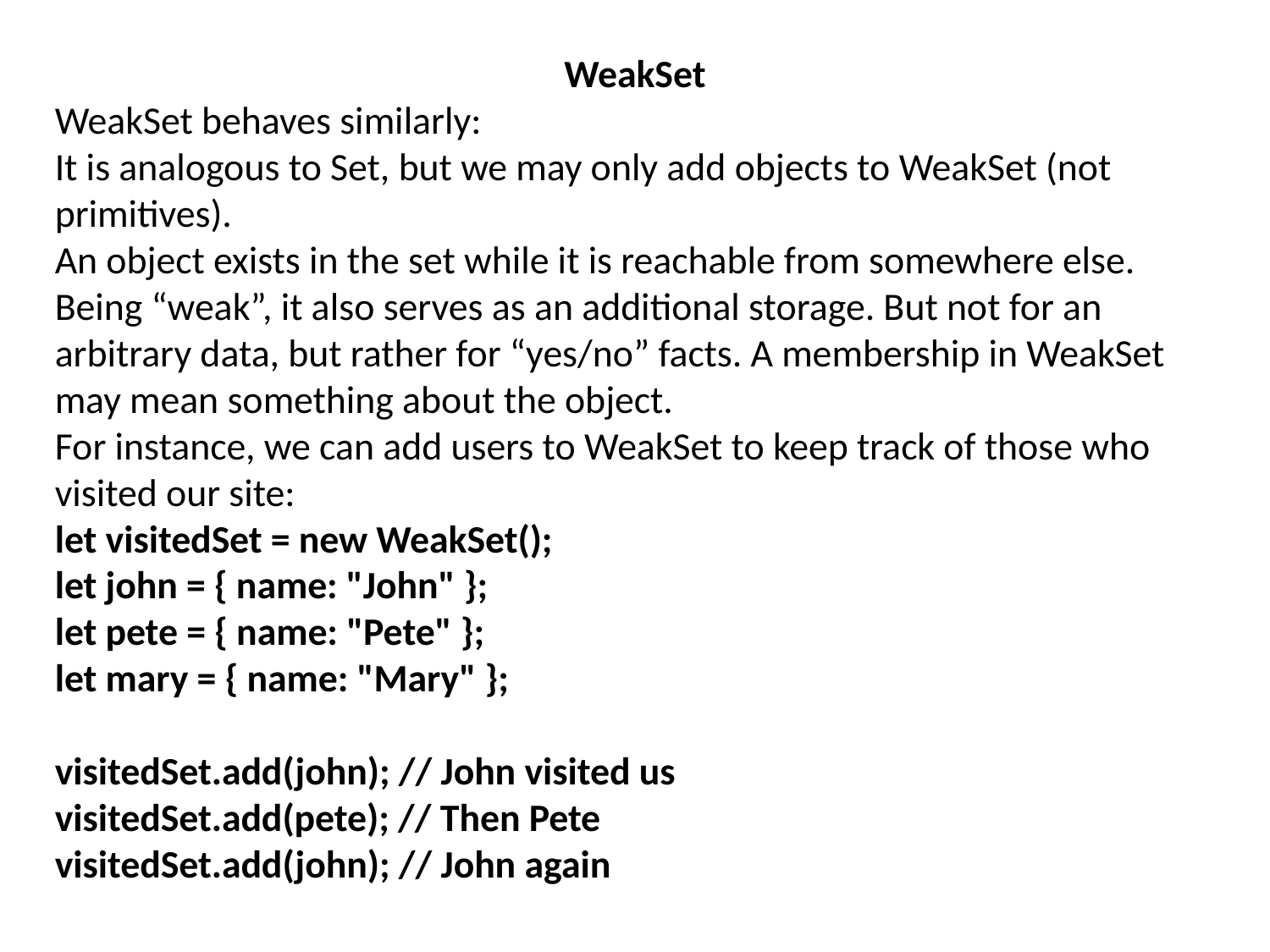

WeakSet
WeakSet behaves similarly:
It is analogous to Set, but we may only add objects to WeakSet (not primitives).
An object exists in the set while it is reachable from somewhere else.
Being “weak”, it also serves as an additional storage. But not for an arbitrary data, but rather for “yes/no” facts. A membership in WeakSet may mean something about the object.
For instance, we can add users to WeakSet to keep track of those who visited our site:
let visitedSet = new WeakSet();
let john = { name: "John" };
let pete = { name: "Pete" };
let mary = { name: "Mary" };

visitedSet.add(john); // John visited us
visitedSet.add(pete); // Then Pete
visitedSet.add(john); // John again